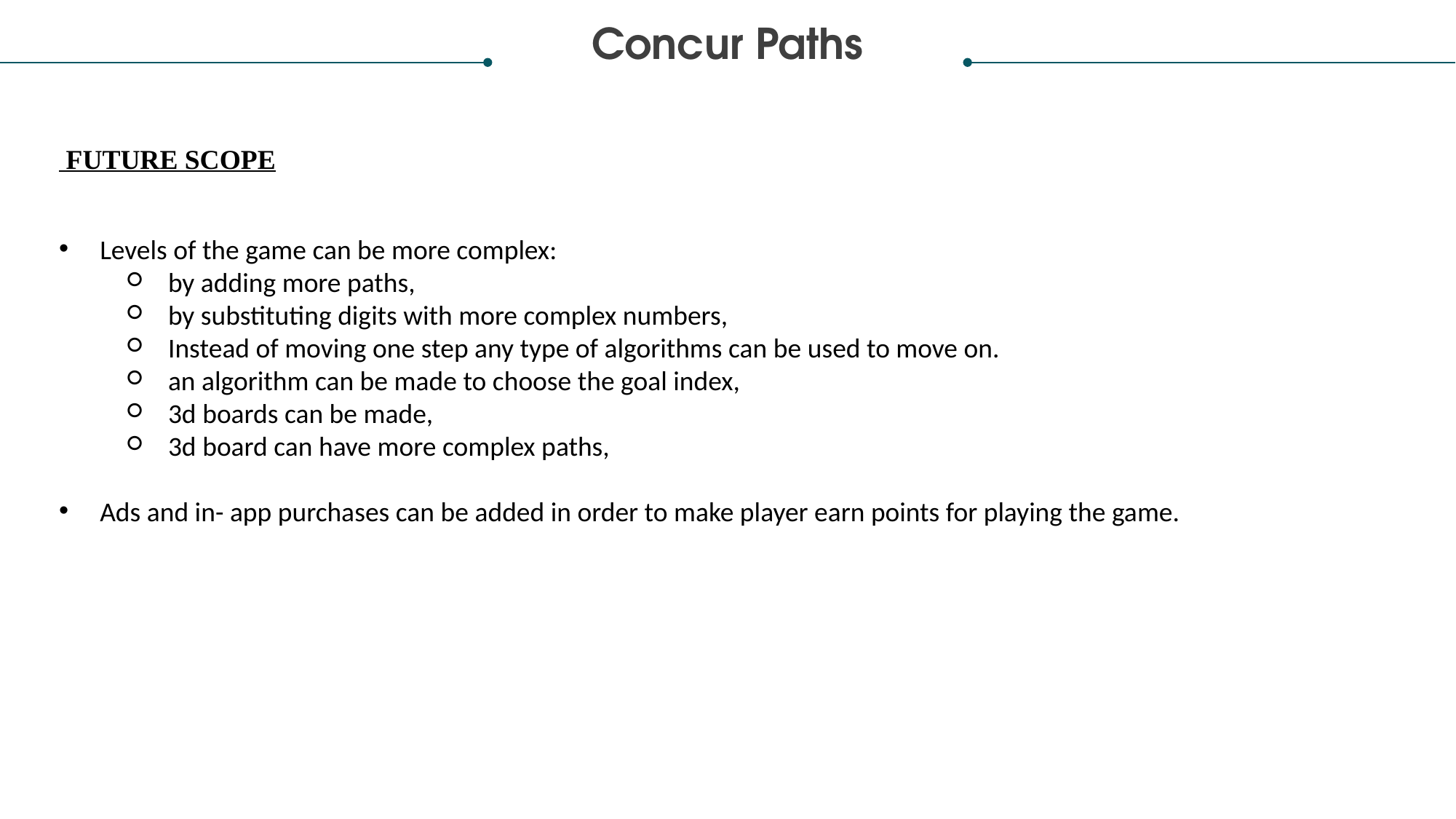

Concur Paths
 FUTURE SCOPE
Levels of the game can be more complex:
by adding more paths,
by substituting digits with more complex numbers,
Instead of moving one step any type of algorithms can be used to move on.
an algorithm can be made to choose the goal index,
3d boards can be made,
3d board can have more complex paths,

Ads and in- app purchases can be added in order to make player earn points for playing the game.